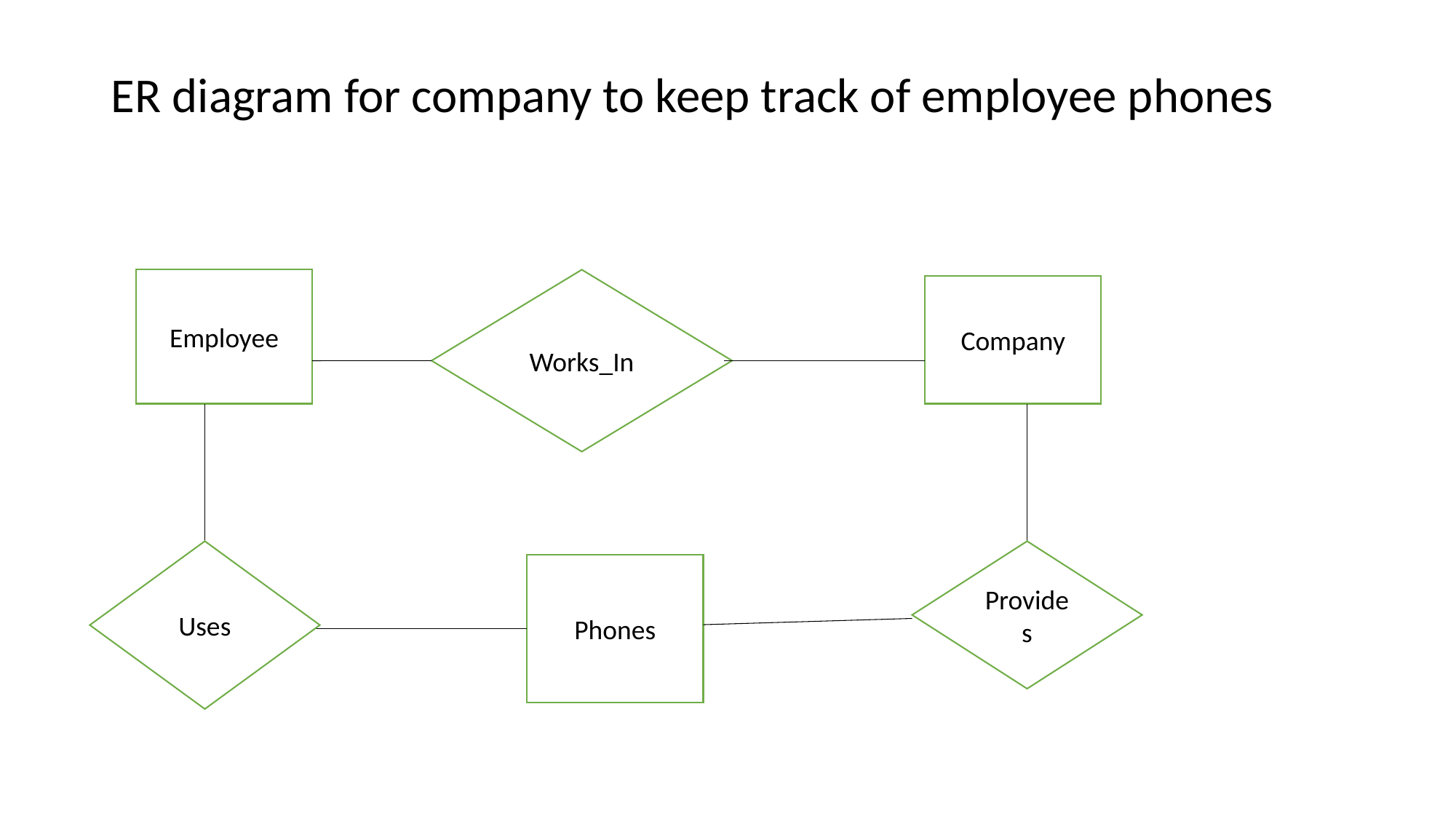

# ER diagram for company to keep track of employee phones
Employee
Works_In
Company
Uses
Provides
Phones